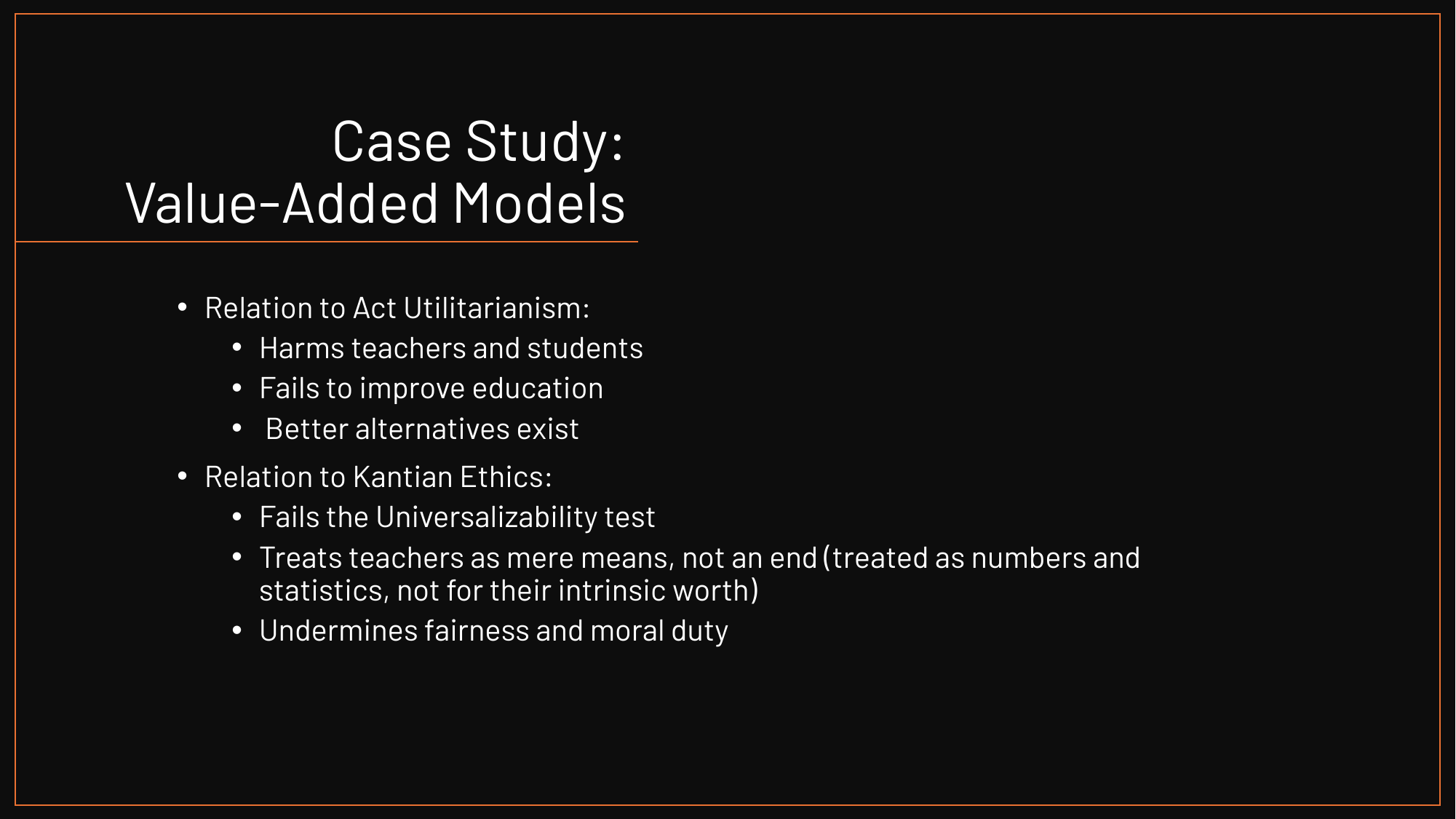

# Case Study: Value-Added Models
Relation to Act Utilitarianism:
Harms teachers and students
Fails to improve education
 Better alternatives exist
Relation to Kantian Ethics:
Fails the Universalizability test
Treats teachers as mere means, not an end (treated as numbers and statistics, not for their intrinsic worth)
Undermines fairness and moral duty